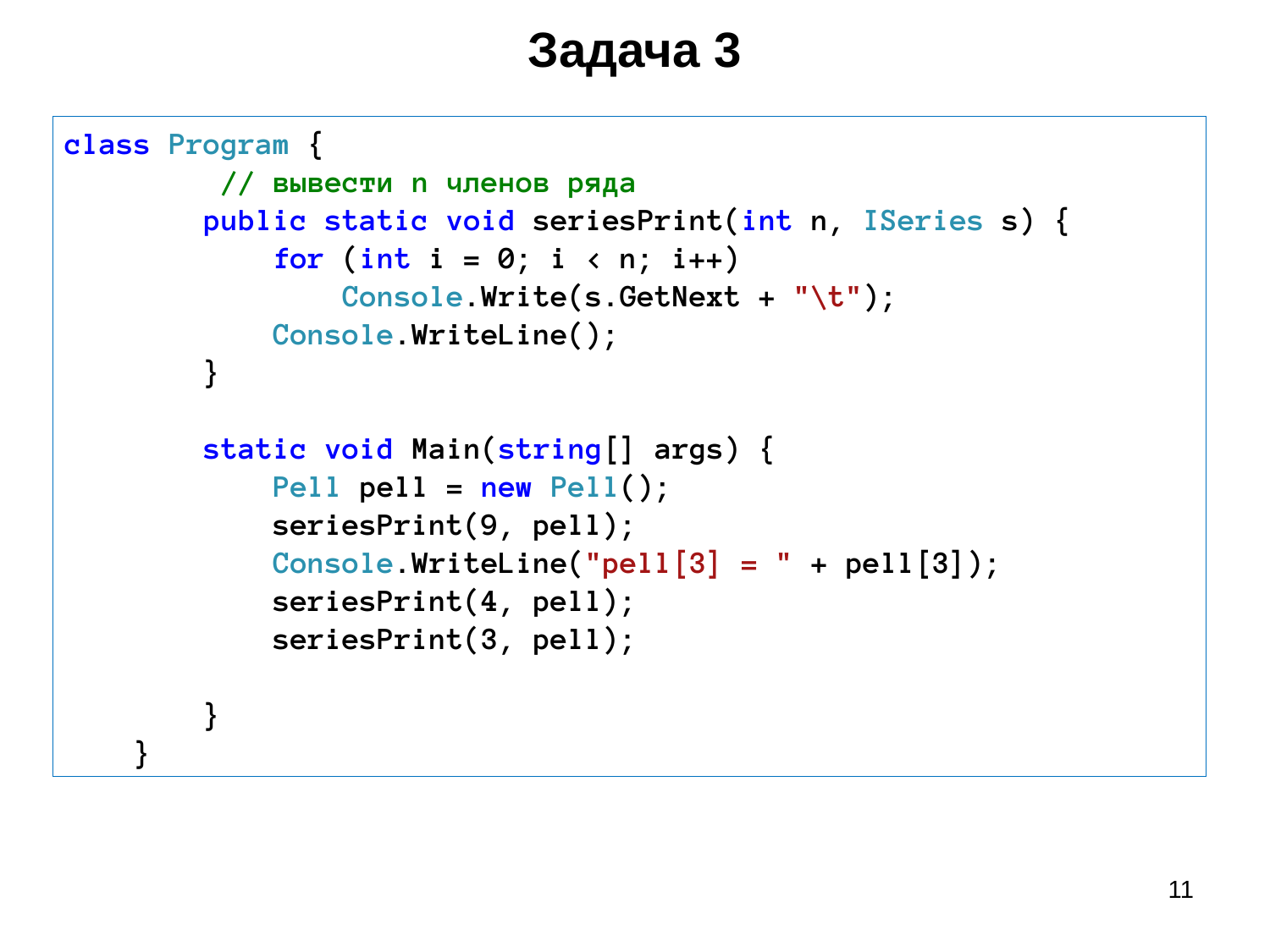

Задача 3
class Program {
         // вывести n членов ряда
        public static void seriesPrint(int n, ISeries s) {
            for (int i = 0; i < n; i++)
                Console.Write(s.GetNext + "\t");
            Console.WriteLine();
        }

        static void Main(string[] args) {
            Pell pell = new Pell();
            seriesPrint(9, pell);
            Console.WriteLine("pell[3] = " + pell[3]);
            seriesPrint(4, pell);
            seriesPrint(3, pell);

        }
    }
11